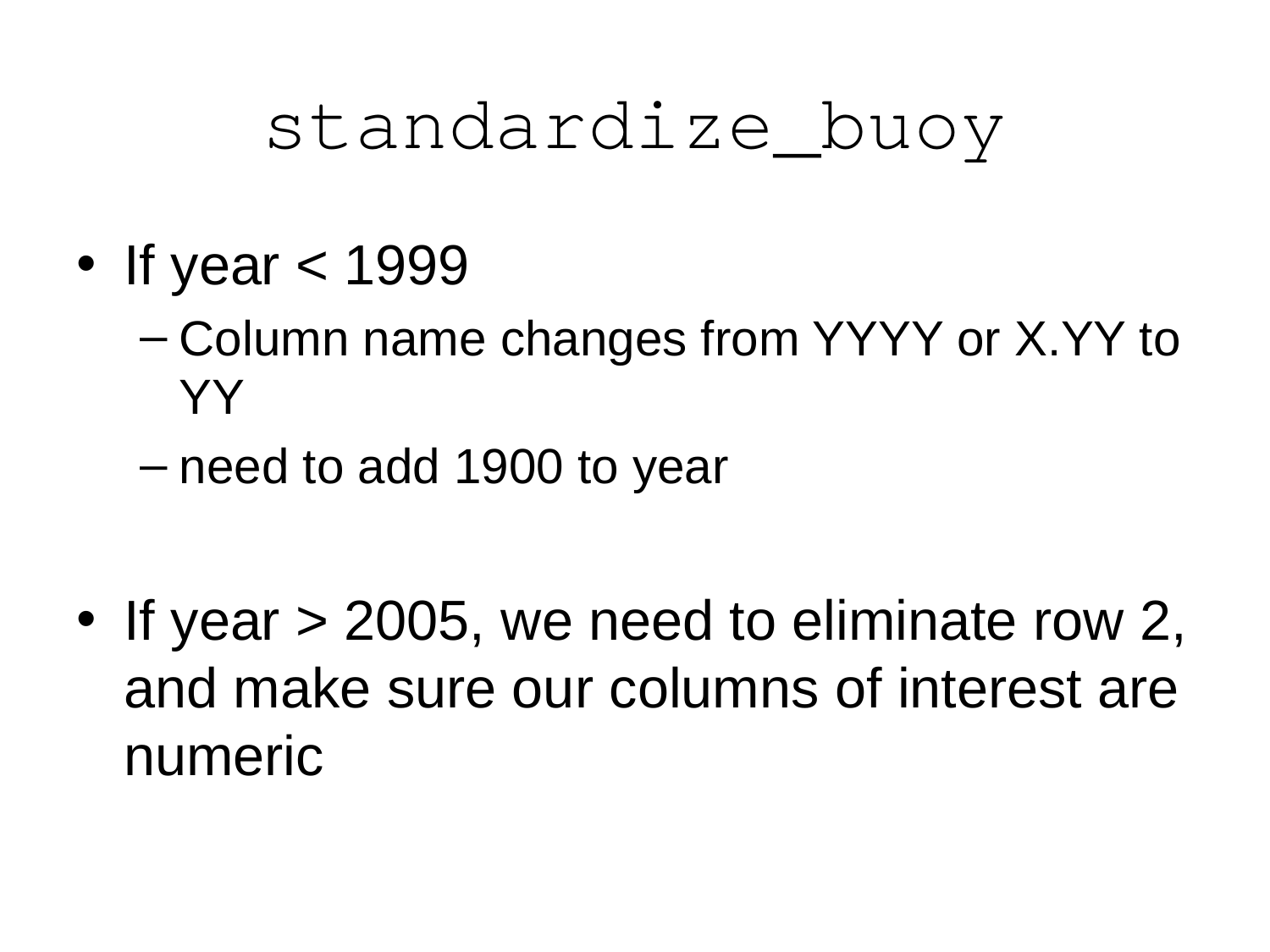

# standardize_buoy
If year < 1999
Column name changes from YYYY or X.YY to YY
need to add 1900 to year

If year > 2005, we need to eliminate row 2, and make sure our columns of interest are numeric